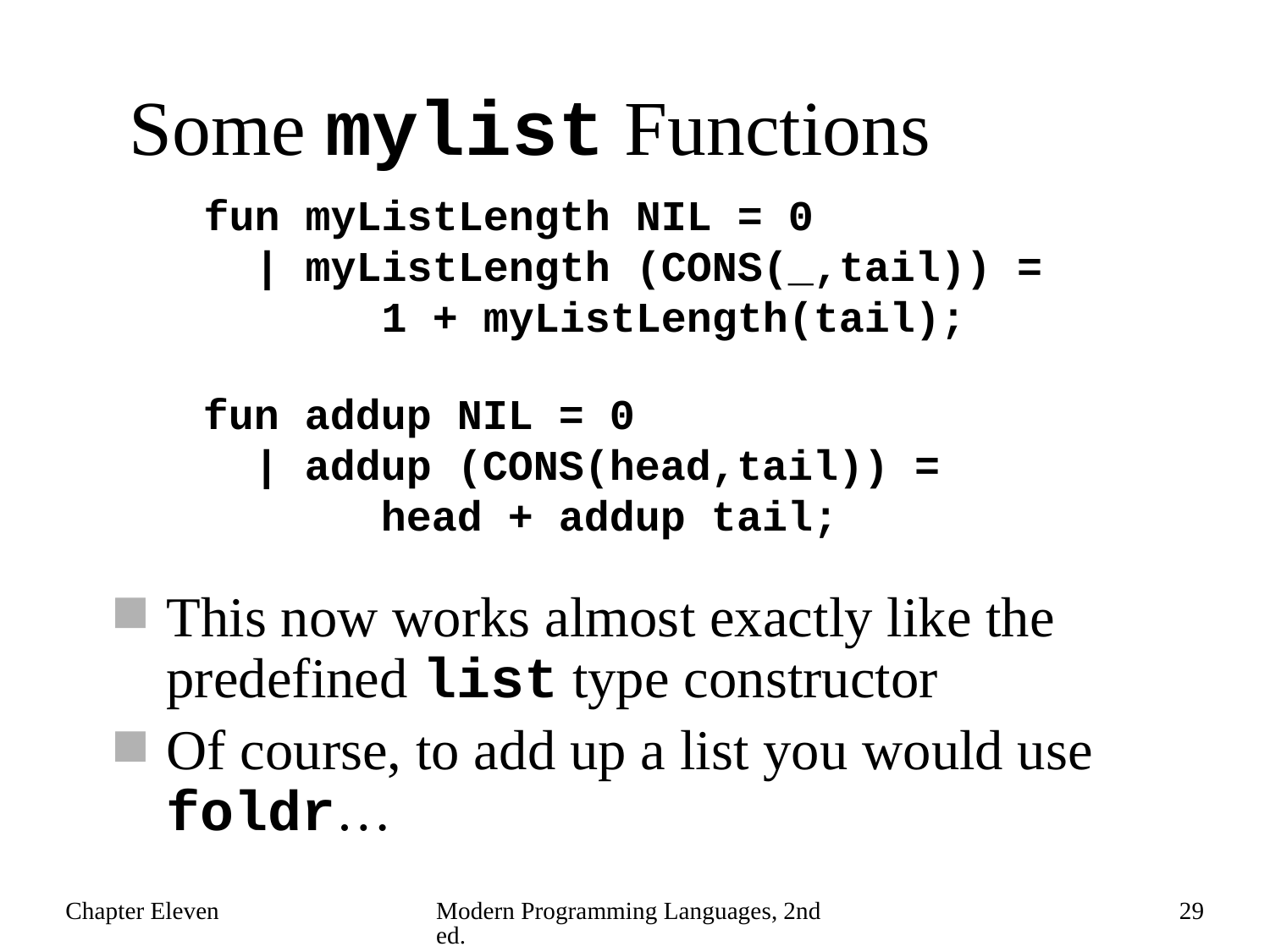

# Some mylist Functions
fun myListLength NIL = 0
  | myListLength (CONS(_,tail)) =
       1 + myListLength(tail);
fun addup NIL = 0
  | addup (CONS(head,tail)) =
       head + addup tail;
This now works almost exactly like the predefined list type constructor
Of course, to add up a list you would use foldr…
Chapter Eleven
Modern Programming Languages, 2nd ed.
29